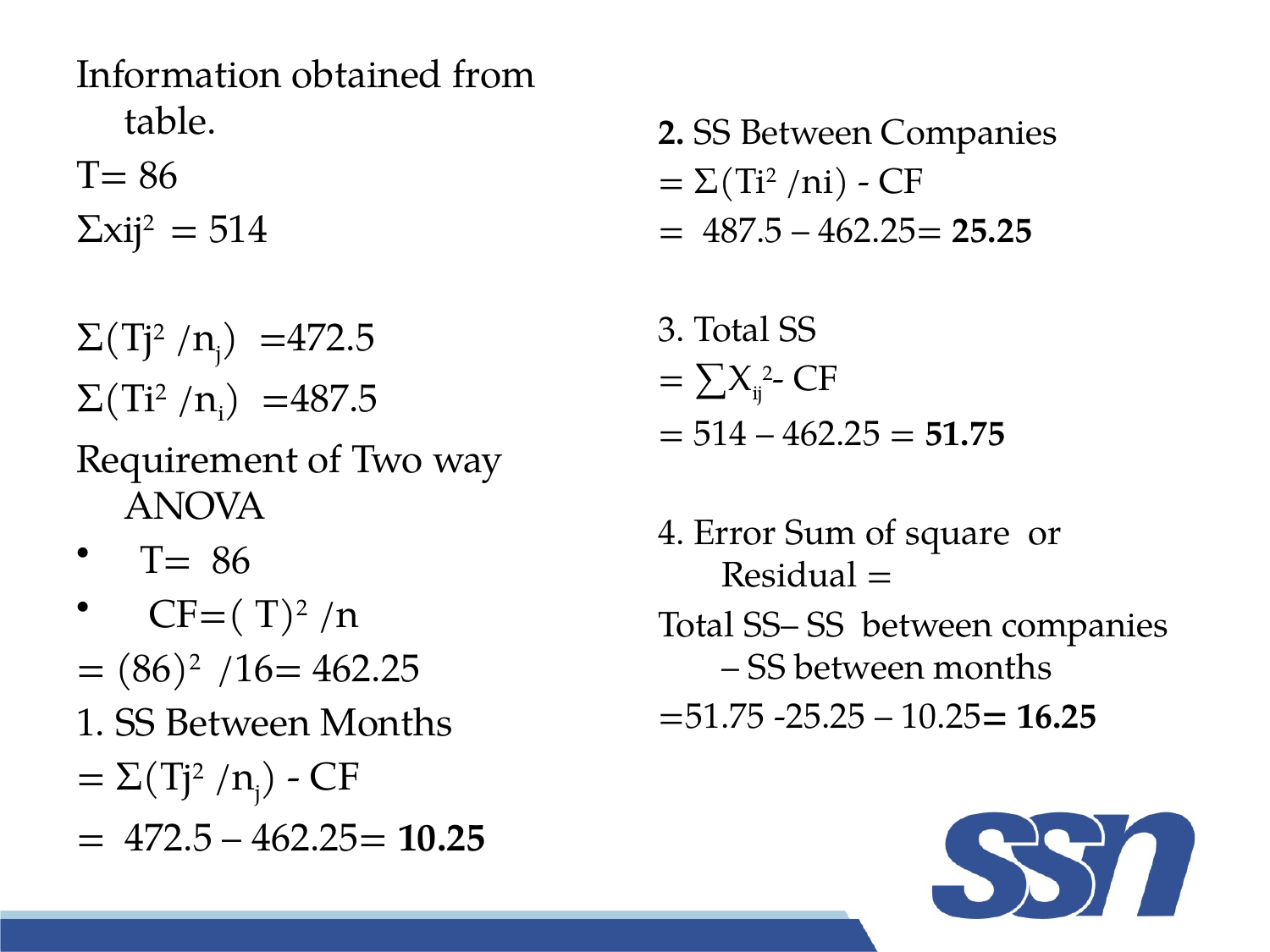

Information obtained from table.
T= 86
Σxij2  = 514

Σ(Tj2 /nj)  =472.5
Σ(Ti2 /ni)  =487.5
Requirement of Two way ANOVA
T=  86
 CF=( T)2 /n
= (86)2  /16= 462.25
1. SS Between Months
= Σ(Tj2 /nj) - CF
=  472.5 – 462.25= 10.25

2. SS Between Companies
= Σ(Ti2 /ni) - CF
=  487.5 – 462.25= 25.25

3. Total SS
= ∑Xij2- CF
= 514 – 462.25 = 51.75

4. Error Sum of square  or Residual =
Total SS– SS  between companies – SS between months
=51.75 -25.25 – 10.25= 16.25